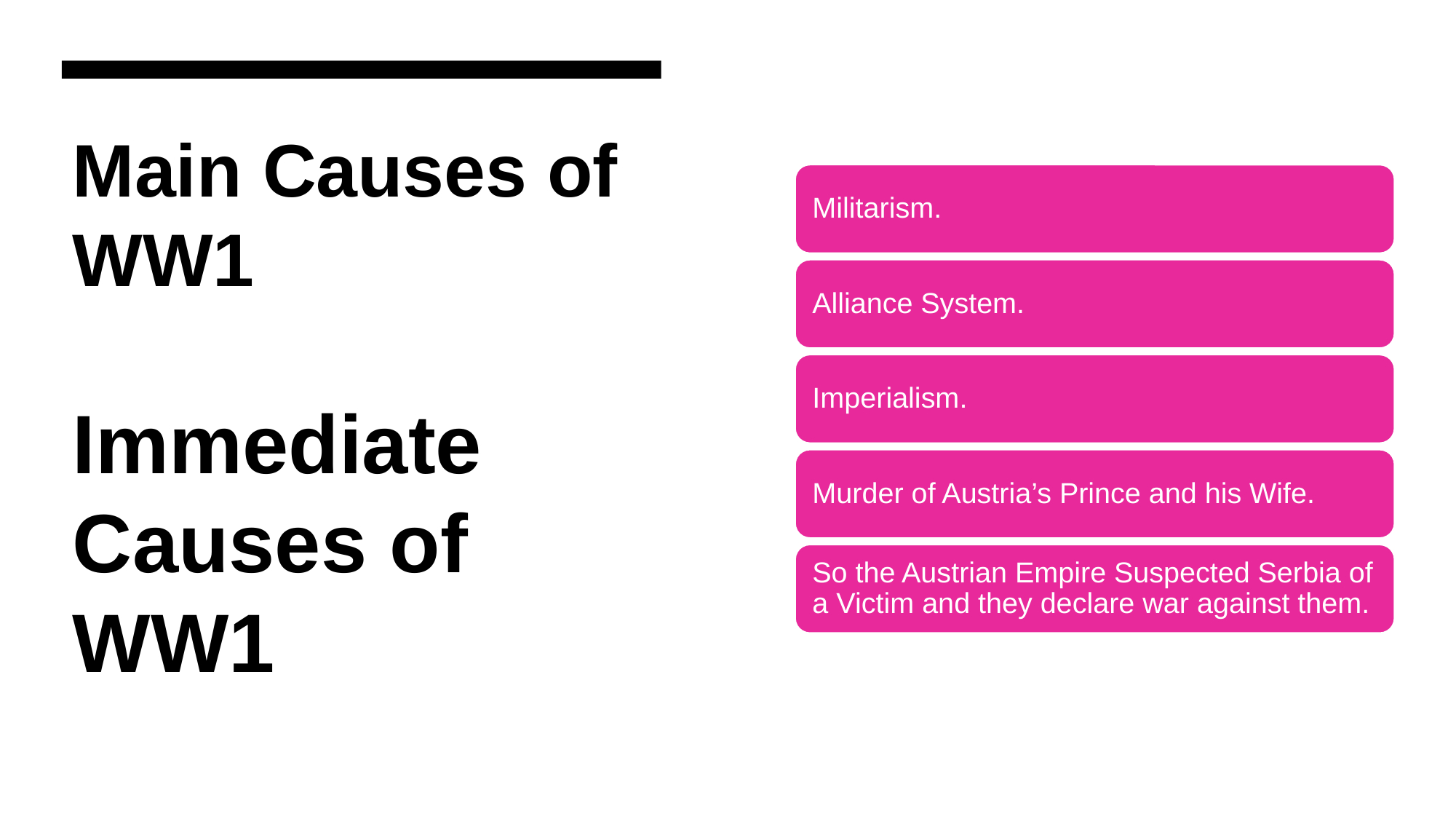

Militarism.
Alliance System.
Imperialism.
Murder of Austria’s Prince and his Wife.
So the Austrian Empire Suspected Serbia of a Victim and they declare war against them.
# Main Causes of WW1 Immediate Causes of WW1